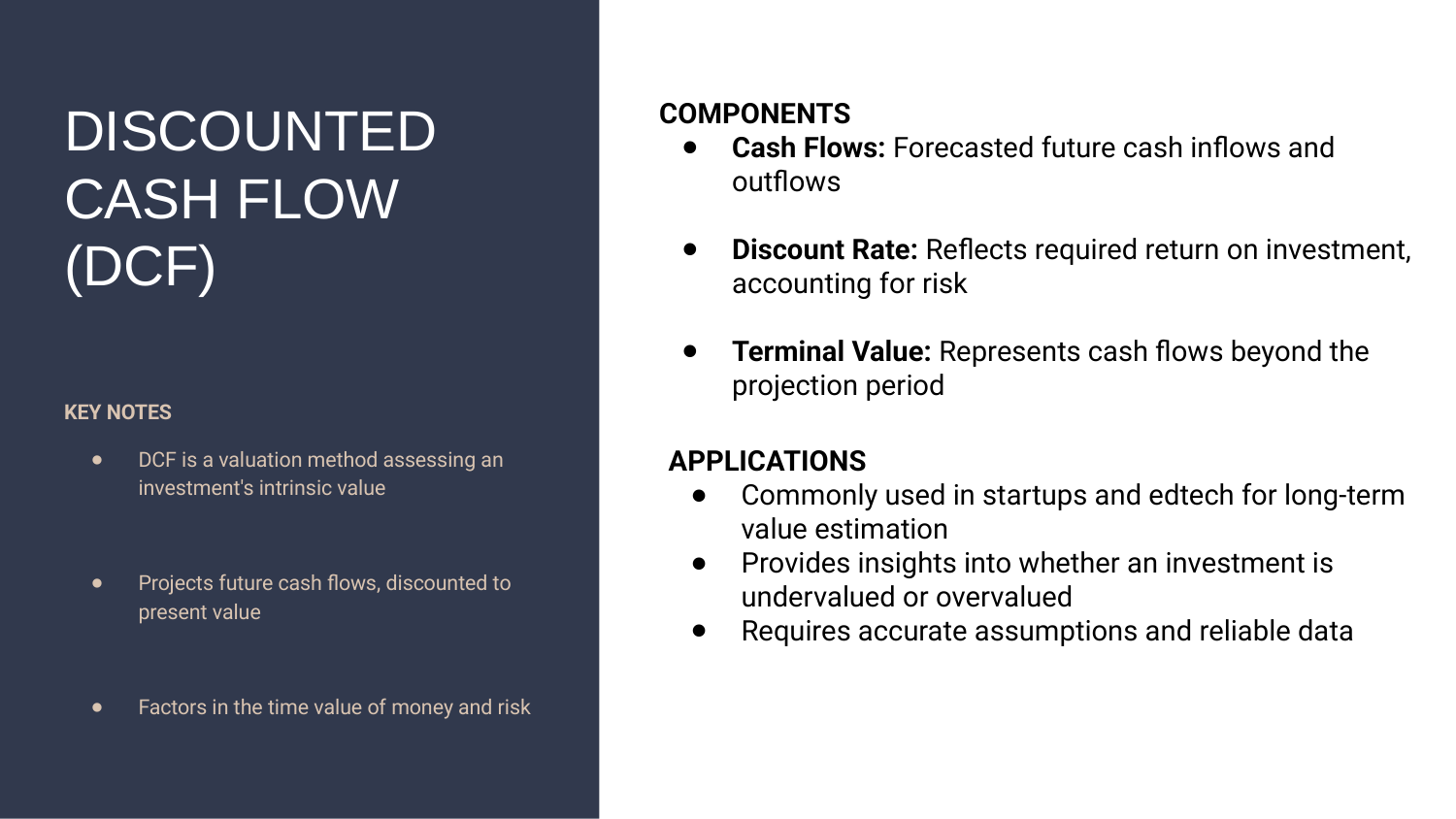

# DISCOUNTED CASH FLOW
(DCF)
COMPONENTS
Cash Flows: Forecasted future cash inflows and outflows

Discount Rate: Reflects required return on investment, accounting for risk

Terminal Value: Represents cash flows beyond the projection period
KEY NOTES
DCF is a valuation method assessing an investment's intrinsic value

Projects future cash flows, discounted to present value

Factors in the time value of money and risk
APPLICATIONS
Commonly used in startups and edtech for long-term value estimation
Provides insights into whether an investment is undervalued or overvalued
Requires accurate assumptions and reliable data